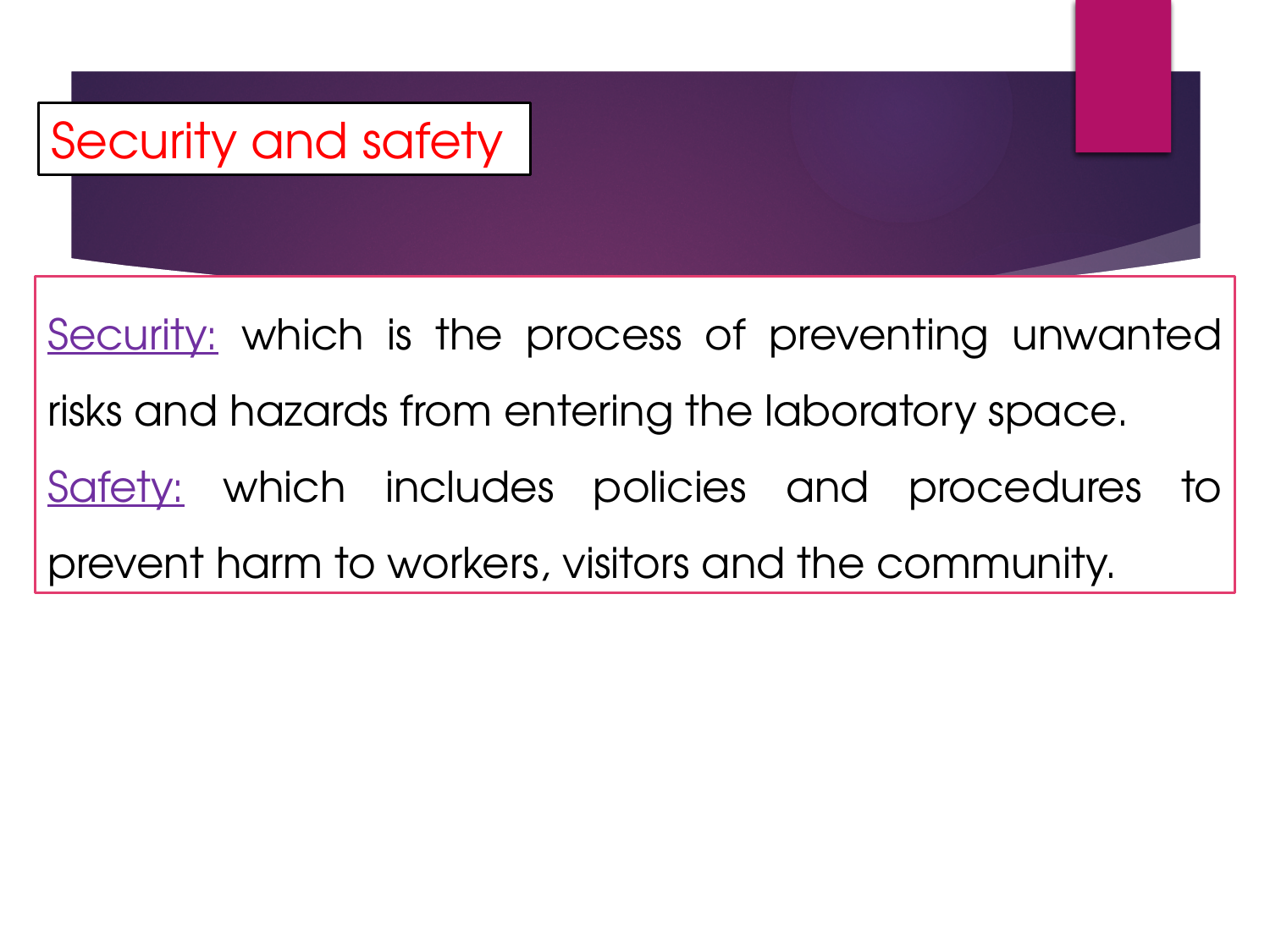

Security and safety
Security: which is the process of preventing unwanted risks and hazards from entering the laboratory space.
Safety: which includes policies and procedures to prevent harm to workers, visitors and the community.